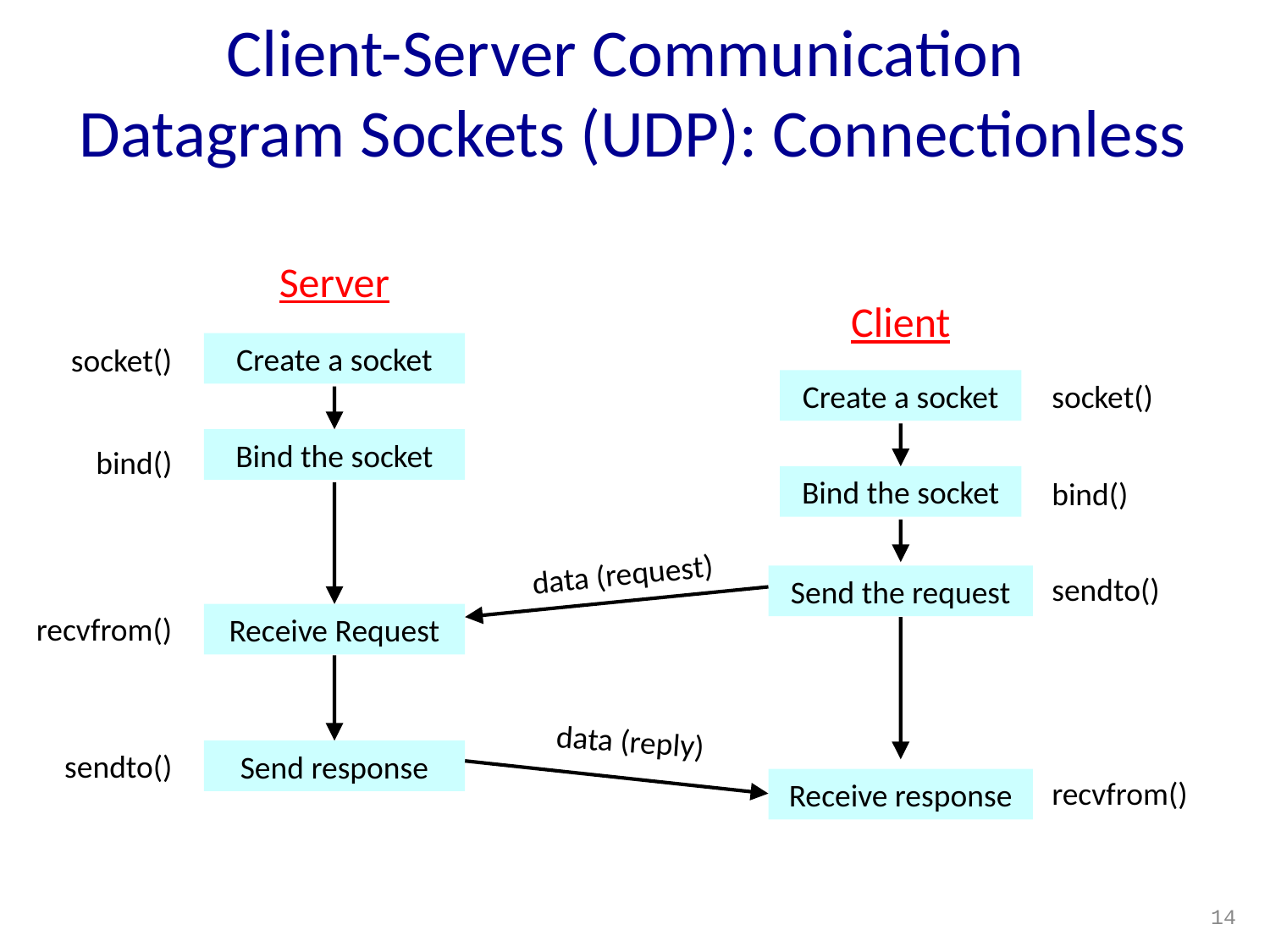

# Client-Server Communication Datagram Sockets (UDP): Connectionless
Server
Client
Create a socket
socket()
Create a socket
socket()

Bind the socket
bind()
Bind the socket
bind()

data (request)
sendto()
Send the request

recvfrom()
Receive Request

data (reply)
sendto()
Send response

recvfrom()
Receive response
14